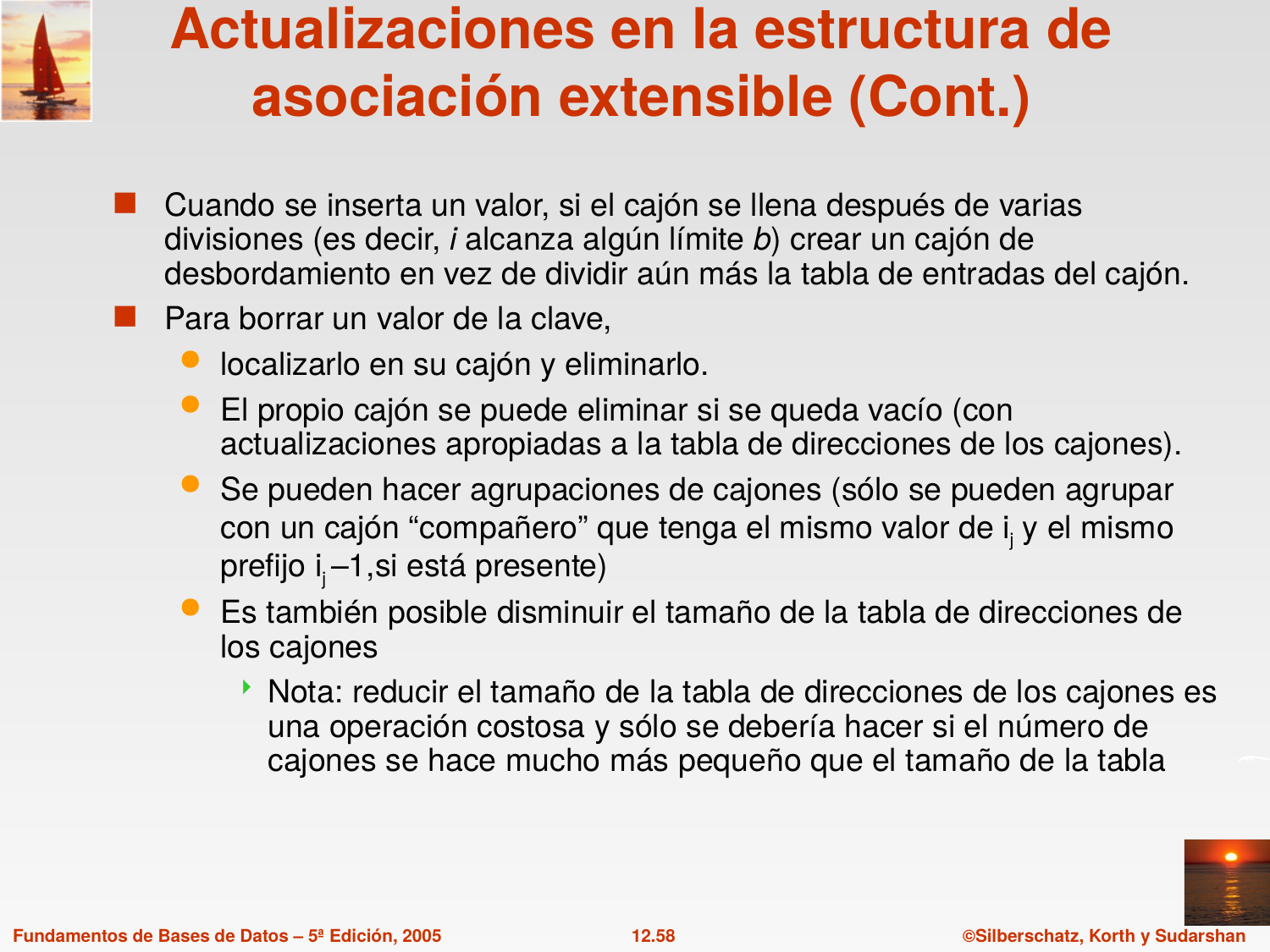

# Actualizaciones en la estructura de asociación extensible (Cont.)
Cuando se inserta un valor, si el cajón se llena después de varias divisiones (es decir, i alcanza algún límite b) crear un cajón de desbordamiento en vez de dividir aún más la tabla de entradas del cajón.
Para borrar un valor de la clave,
localizarlo en su cajón y eliminarlo.
El propio cajón se puede eliminar si se queda vacío (con actualizaciones apropiadas a la tabla de direcciones de los cajones).
Se pueden hacer agrupaciones de cajones (sólo se pueden agrupar con un cajón “compañero” que tenga el mismo valor de ij y el mismo prefijo ij –1,si está presente)
Es también posible disminuir el tamaño de la tabla de direcciones de los cajones
Nota: reducir el tamaño de la tabla de direcciones de los cajones es una operación costosa y sólo se debería hacer si el número de cajones se hace mucho más pequeño que el tamaño de la tabla